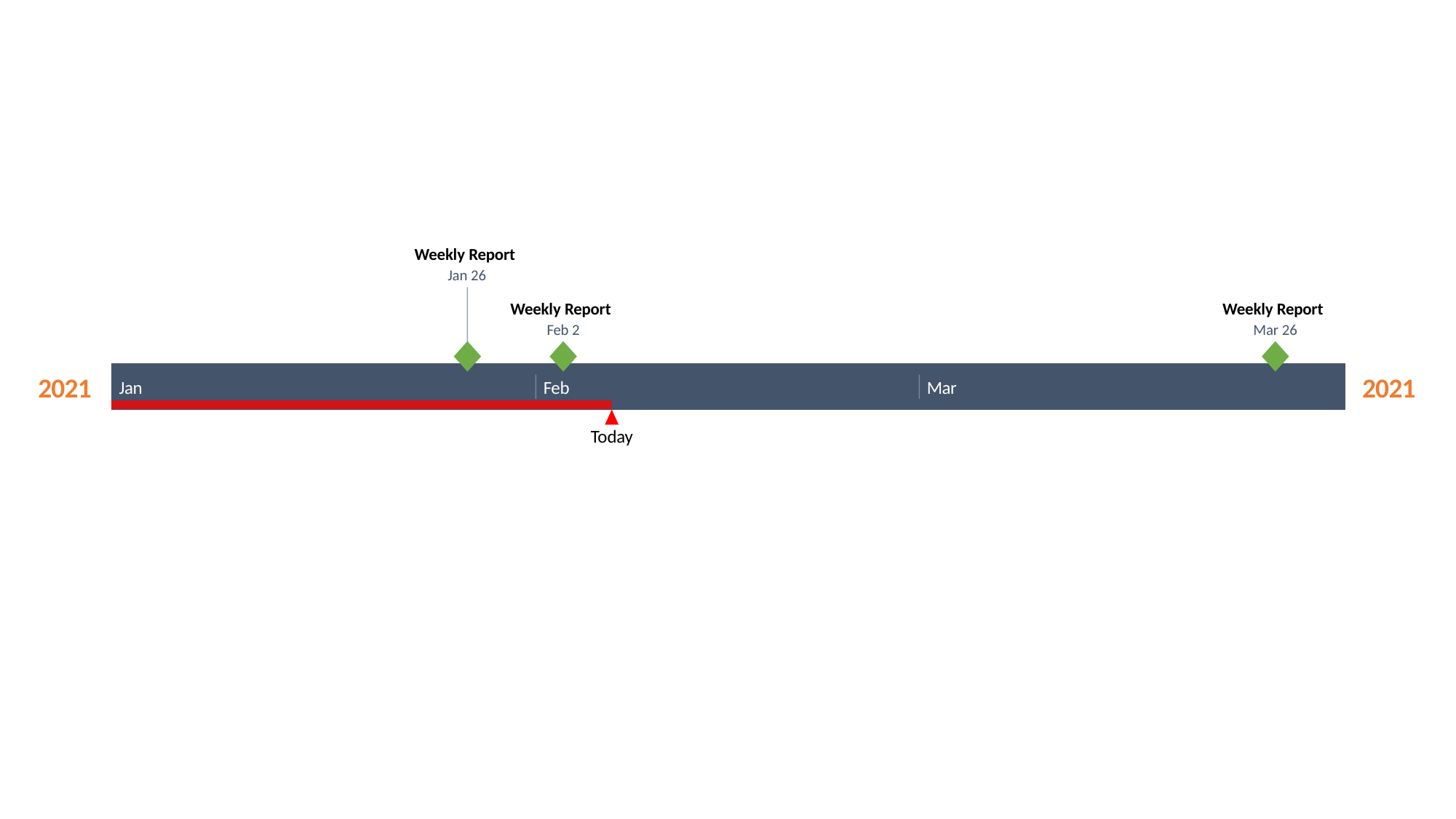

Weekly Report
Jan 26
Weekly Report
Weekly Report
Feb 2
Mar 26

2021
2021
Jan
Feb
Mar

Today